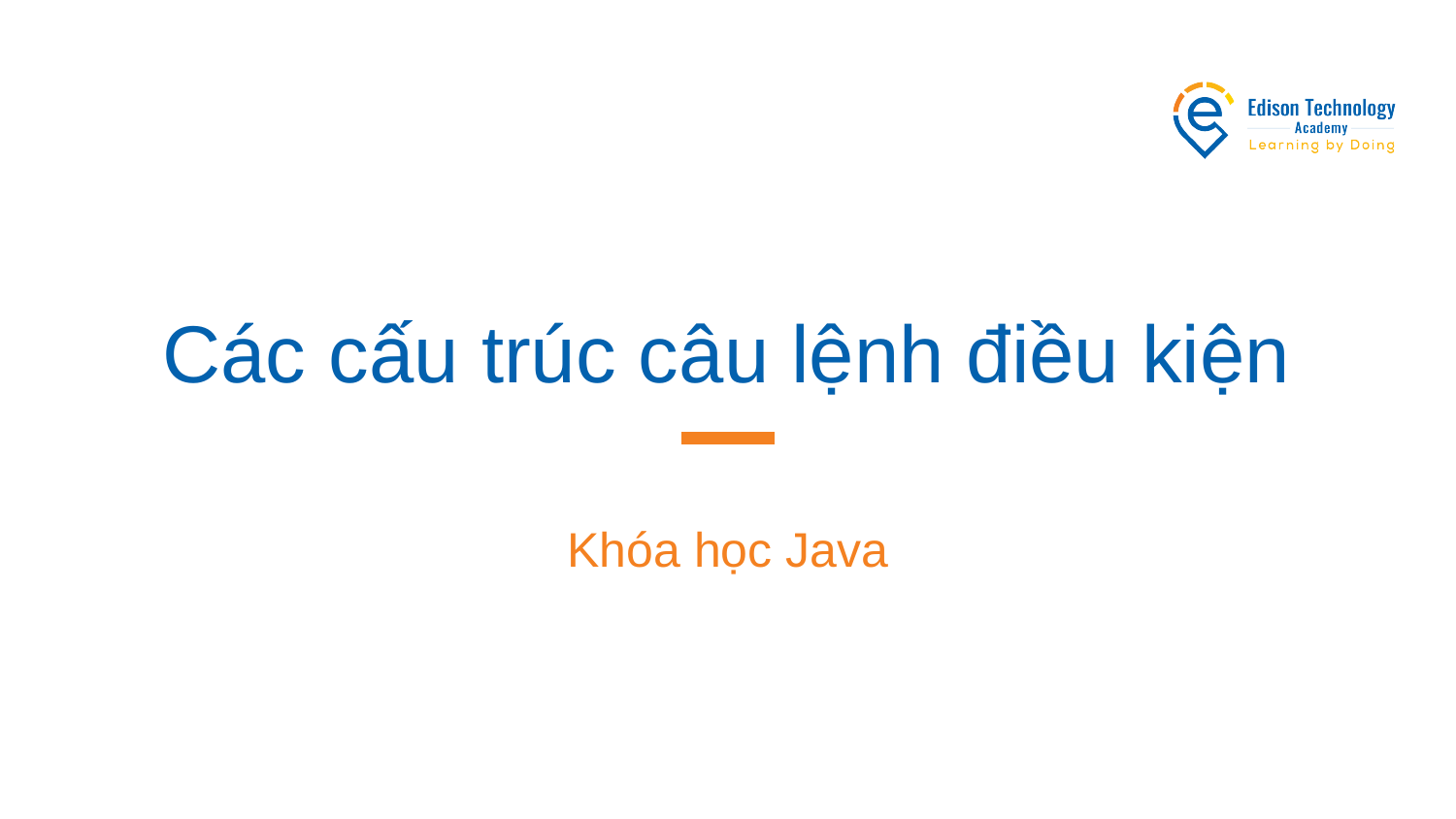

# Các cấu trúc câu lệnh điều kiện
Khóa học Java